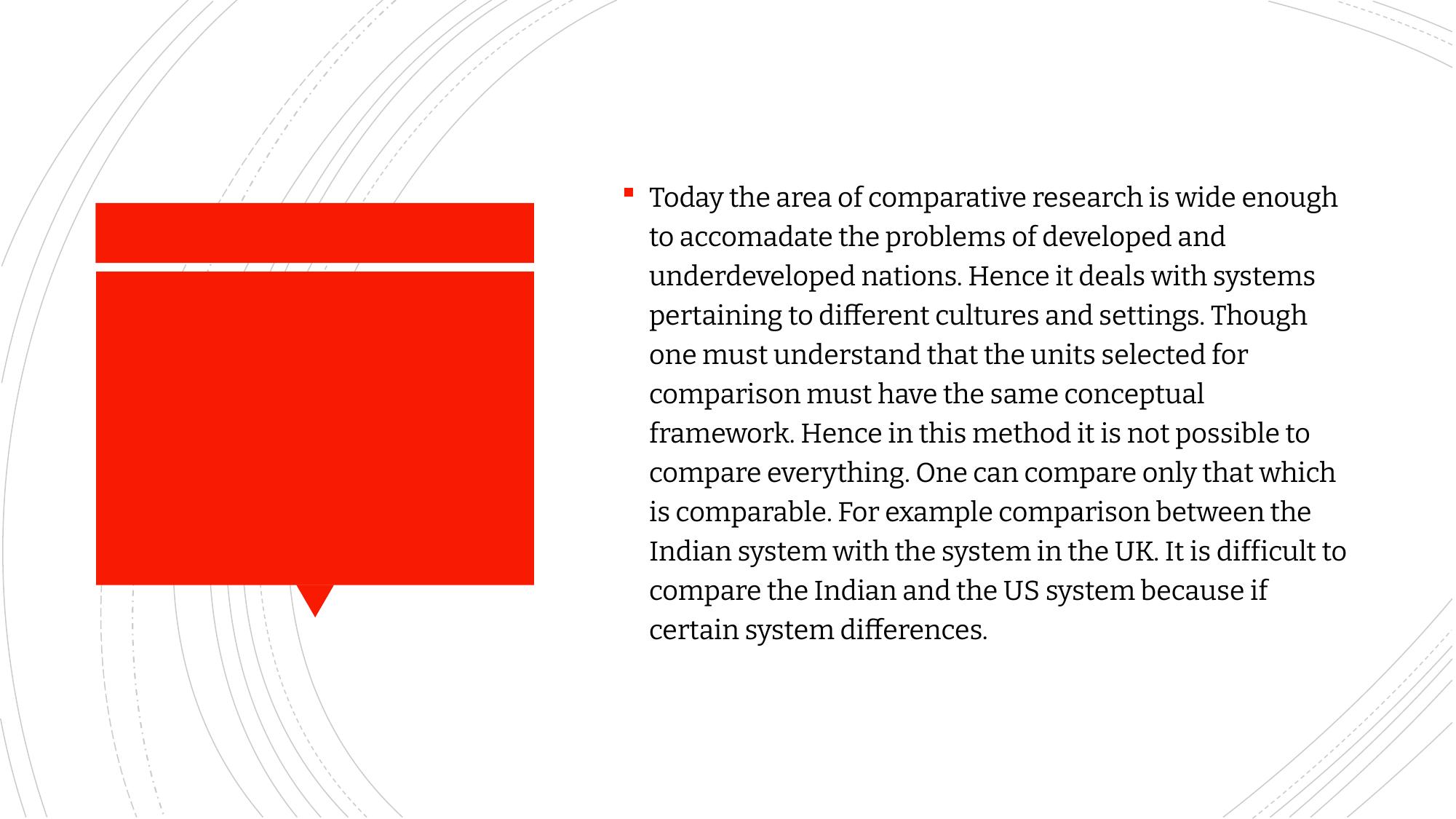

Today the area of comparative research is wide enough to accomadate the problems of developed and underdeveloped nations. Hence it deals with systems pertaining to different cultures and settings. Though one must understand that the units selected for comparison must have the same conceptual framework. Hence in this method it is not possible to compare everything. One can compare only that which is comparable. For example comparison between the Indian system with the system in the UK. It is difficult to compare the Indian and the US system because if certain system differences.
#